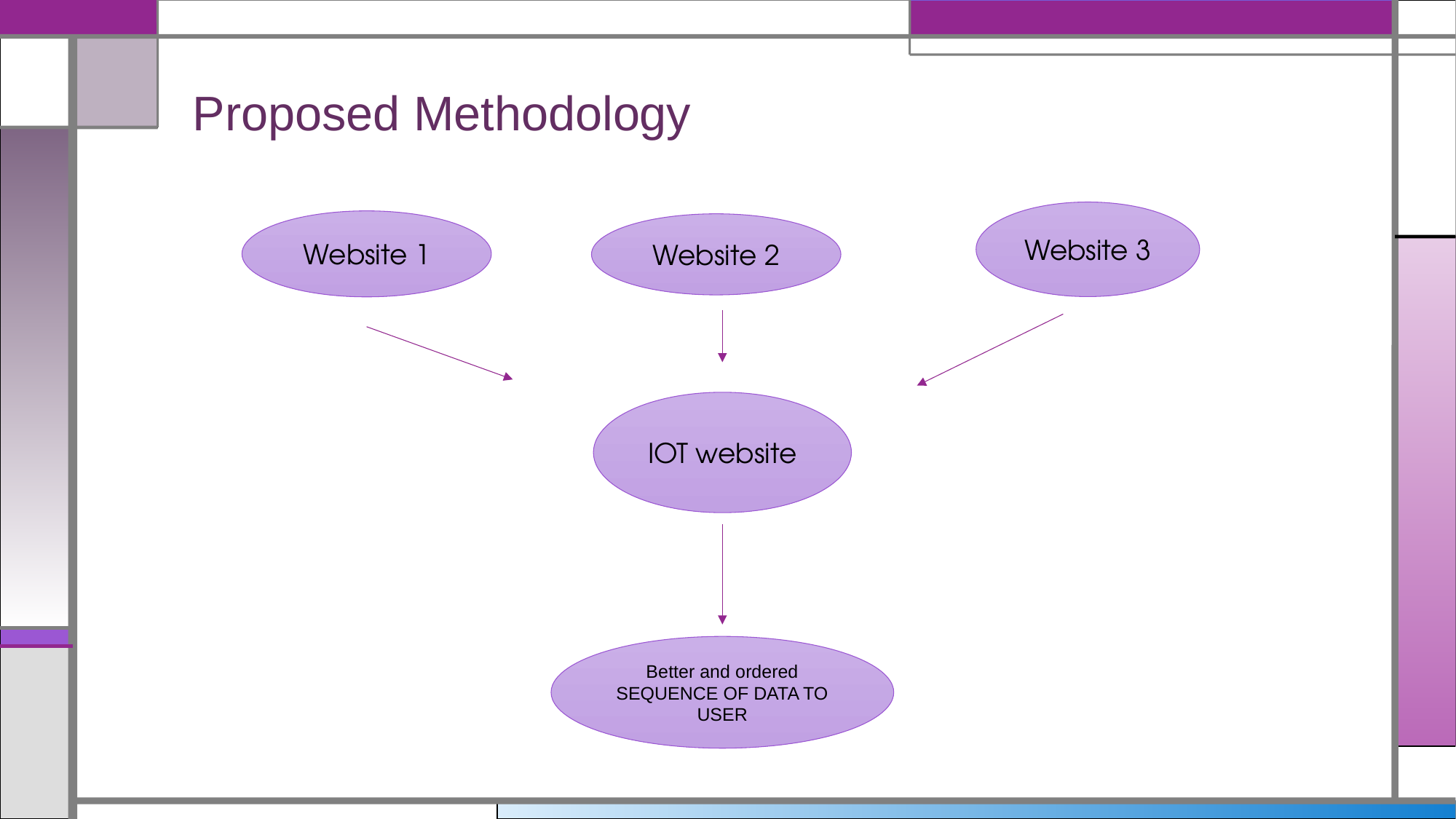

# Proposed Methodology
Website 3
Website 1
Website 2
IOT website

Better and ordered SEQUENCE OF DATA TO USER